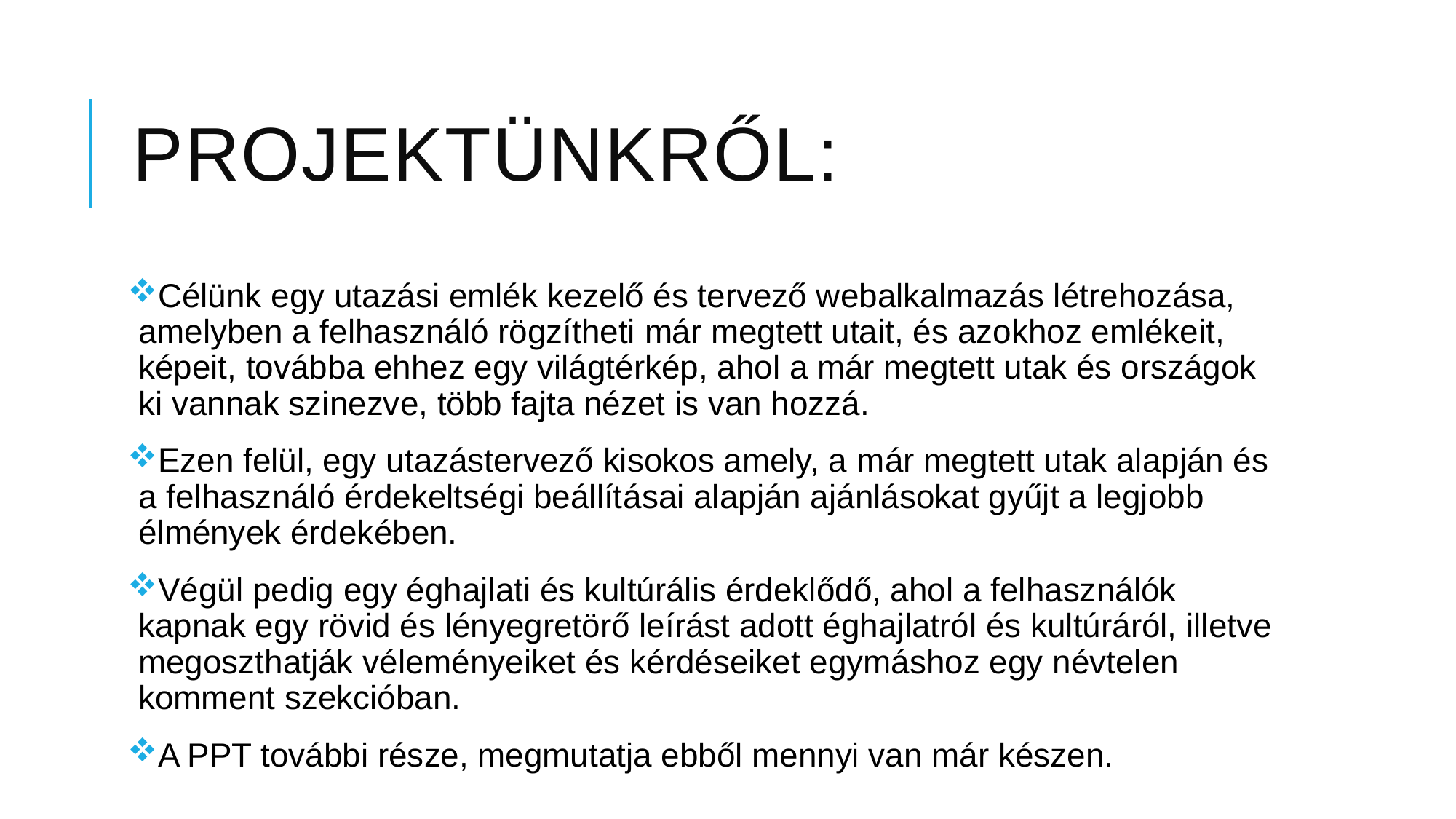

# Projektünkről:
Célünk egy utazási emlék kezelő és tervező webalkalmazás létrehozása, amelyben a felhasználó rögzítheti már megtett utait, és azokhoz emlékeit, képeit, továbba ehhez egy világtérkép, ahol a már megtett utak és országok ki vannak szinezve, több fajta nézet is van hozzá.
Ezen felül, egy utazástervező kisokos amely, a már megtett utak alapján és a felhasználó érdekeltségi beállításai alapján ajánlásokat gyűjt a legjobb élmények érdekében.
Végül pedig egy éghajlati és kultúrális érdeklődő, ahol a felhasználók kapnak egy rövid és lényegretörő leírást adott éghajlatról és kultúráról, illetve megoszthatják véleményeiket és kérdéseiket egymáshoz egy névtelen komment szekcióban.
A PPT további része, megmutatja ebből mennyi van már készen.